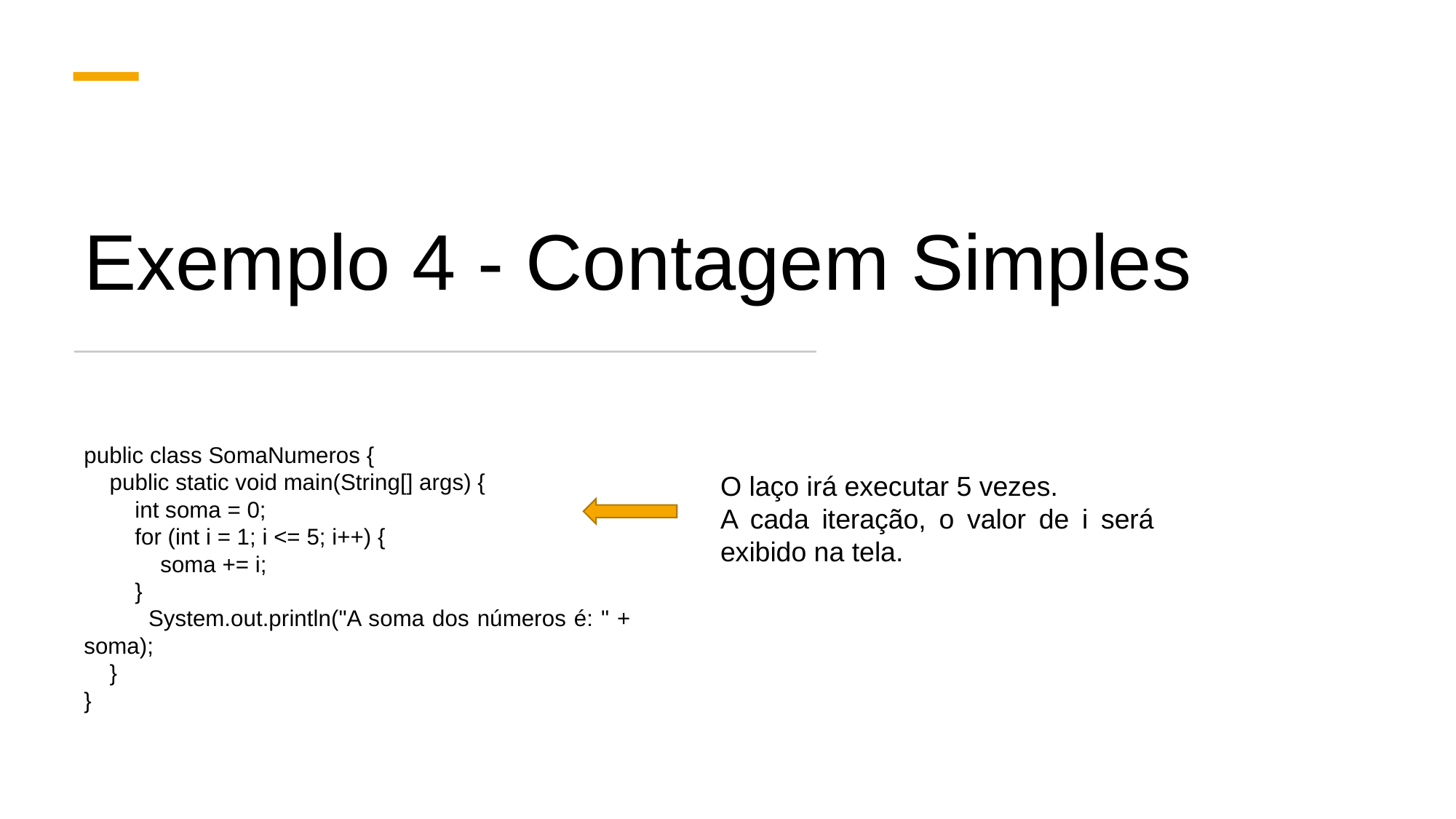

# Exemplo 4 - Contagem Simples
public class SomaNumeros {
    public static void main(String[] args) {
        int soma = 0;
        for (int i = 1; i <= 5; i++) {
            soma += i;
        }
        System.out.println("A soma dos números é: " + soma);
    }
}
O laço irá executar 5 vezes.
A cada iteração, o valor de i será exibido na tela.